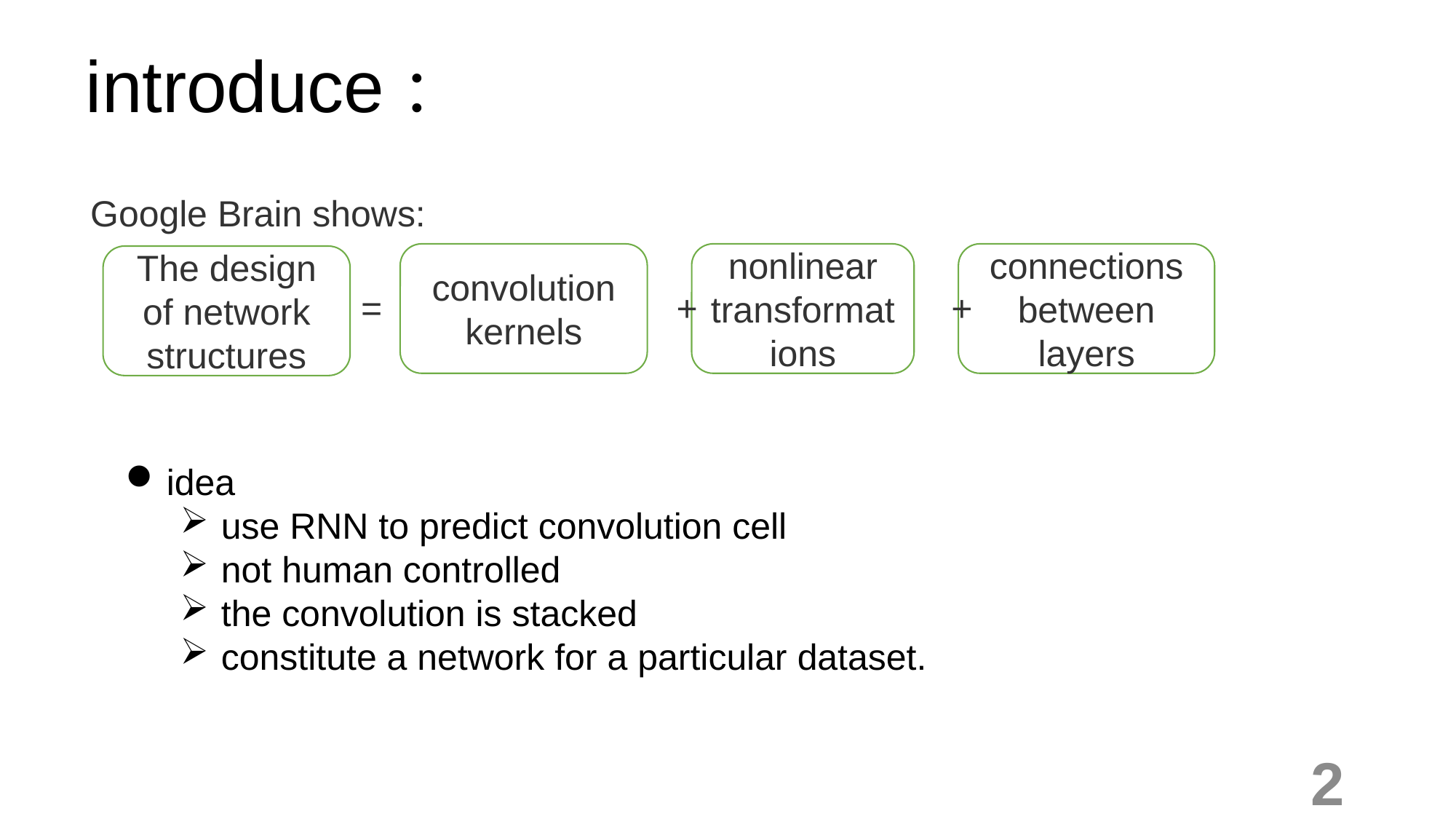

introduce：
Google Brain shows:
convolution kernels
nonlinear transformations
connections between layers
The design of network structures
=                             +                         +
idea
use RNN to predict convolution cell
not human controlled
the convolution is stacked
constitute a network for a particular dataset.

2